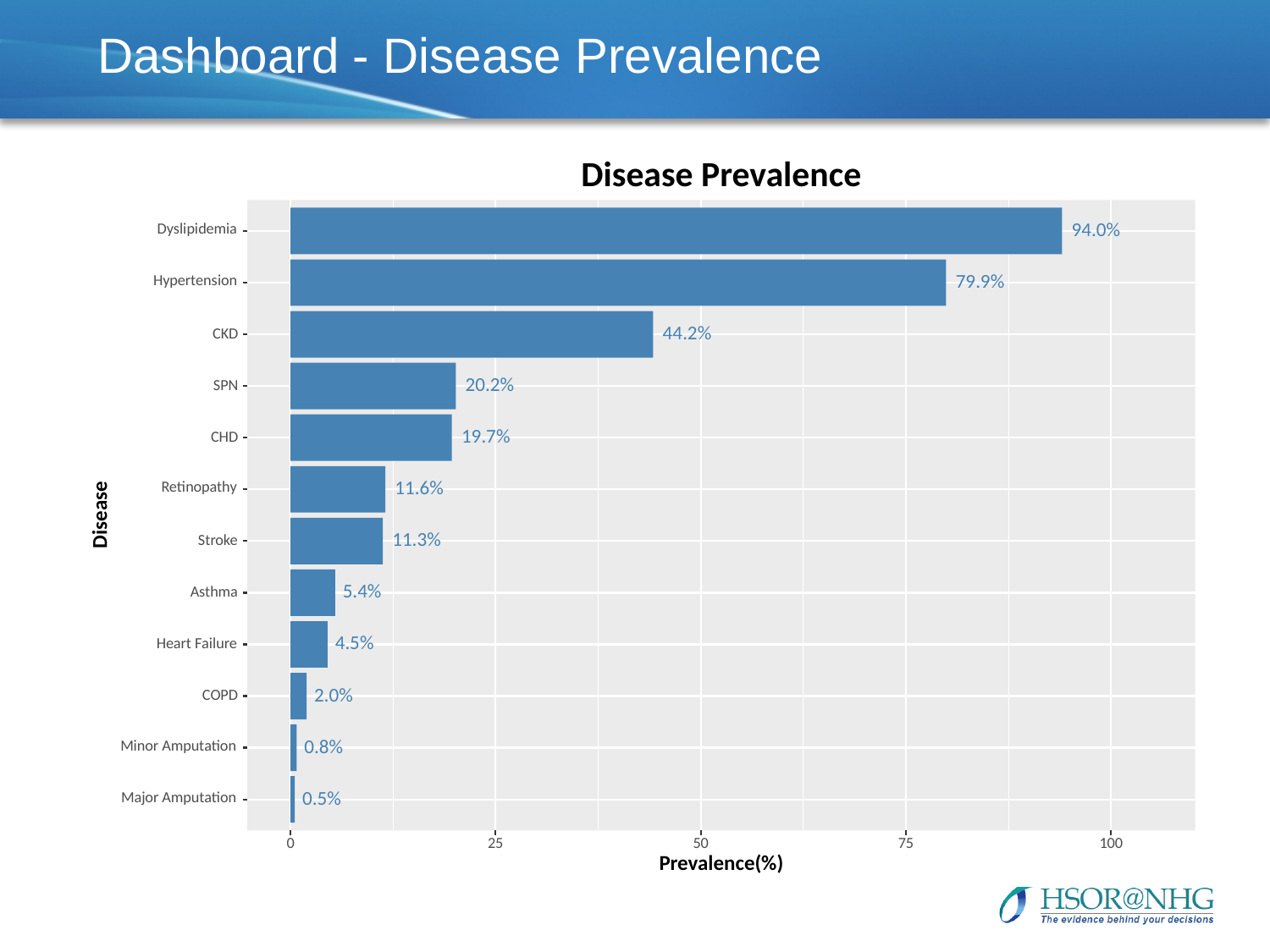

# Dashboard - Disease Prevalence

Disease Prevalence

Dyslipidemia
94.0%

Hypertension
79.9%

44.2%
CKD

20.2%
SPN

19.7%
CHD

Retinopathy
11.6%

Disease

11.3%
Stroke

5.4%
Asthma

4.5%
Heart Failure

2.0%
COPD

Minor Amputation
0.8%

Major Amputation
0.5%

0
25
50
100
75
Prevalence(%)